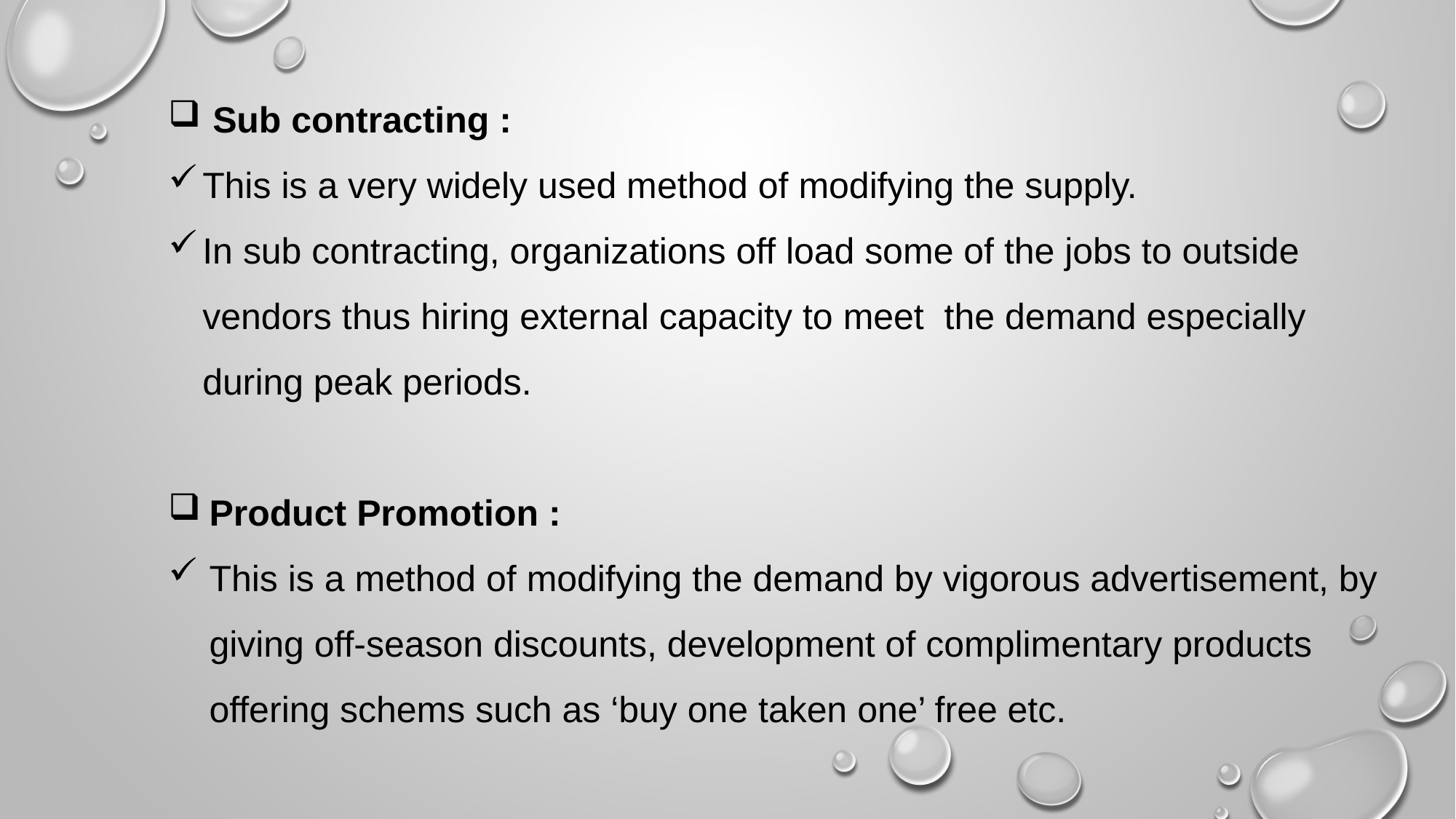

Sub contracting :
This is a very widely used method of modifying the supply.
In sub contracting, organizations off load some of the jobs to outside vendors thus hiring external capacity to meet  the demand especially during peak periods.

Product Promotion :
This is a method of modifying the demand by vigorous advertisement, by giving off-season discounts, development of complimentary products offering schems such as ‘buy one taken one’ free etc.